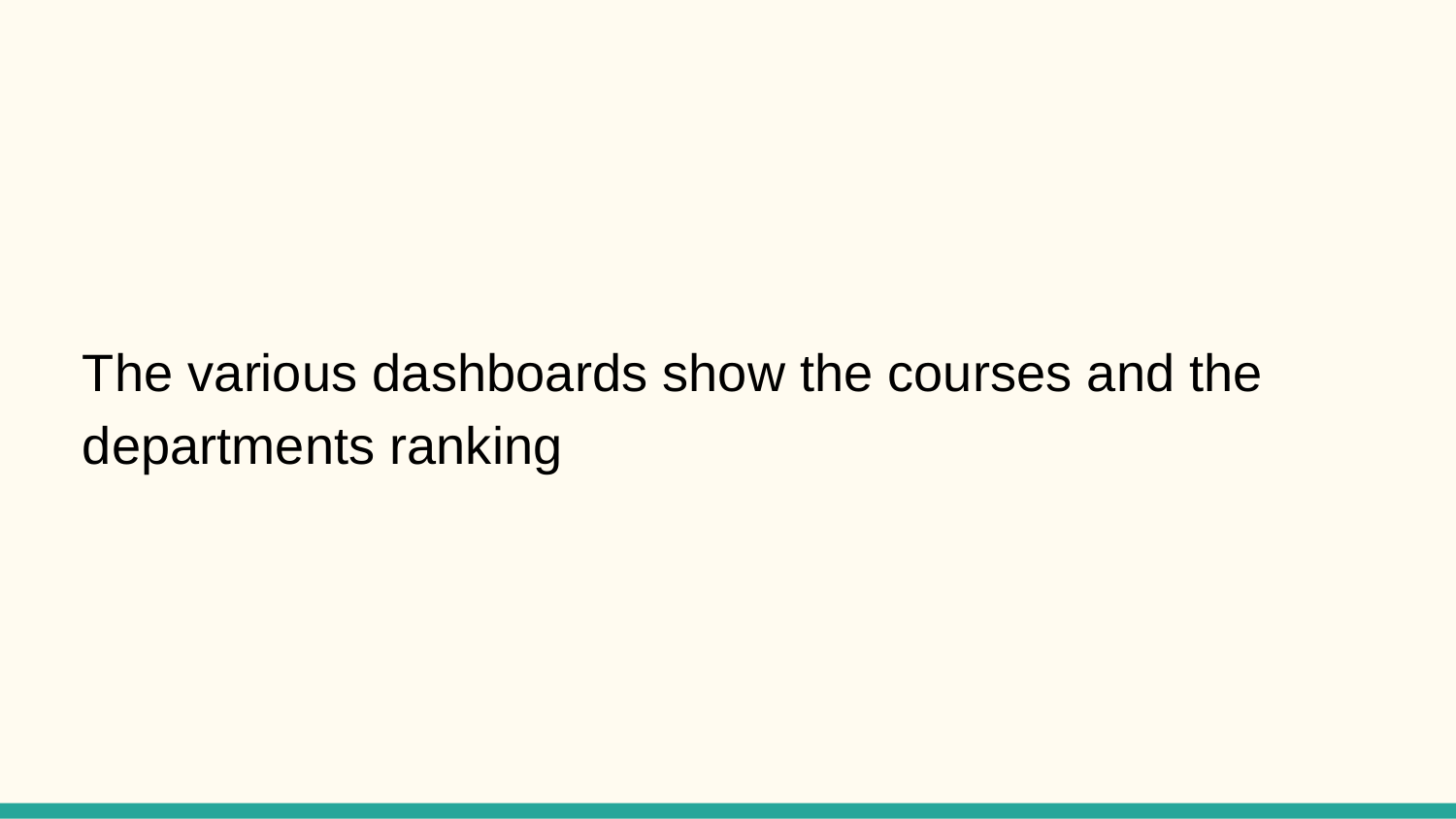

The various dashboards show the courses and the departments ranking